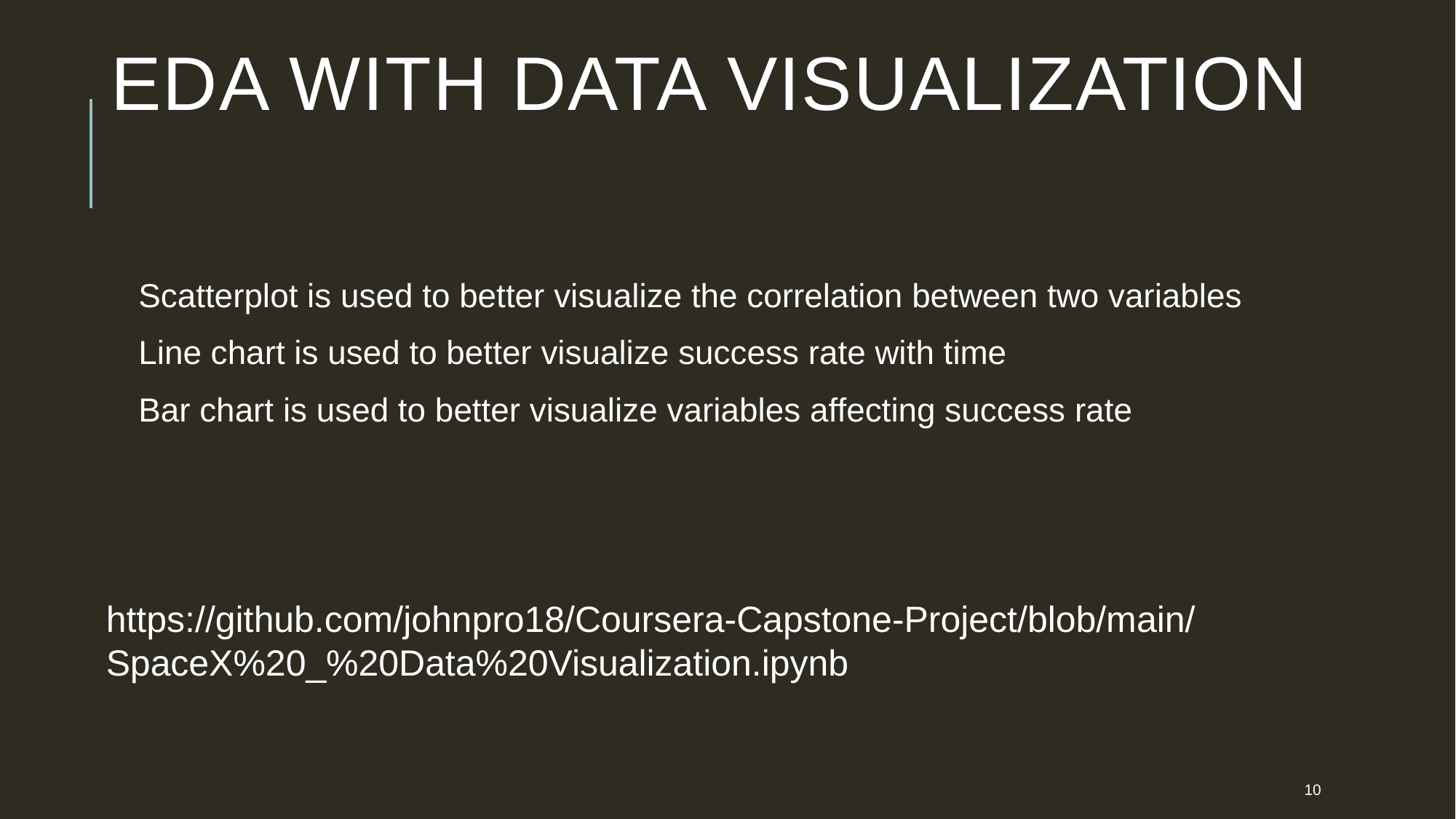

# EDA with data visualization
Scatterplot is used to better visualize the correlation between two variables
Line chart is used to better visualize success rate with time
Bar chart is used to better visualize variables affecting success rate

https://github.com/johnpro18/Coursera-Capstone-Project/blob/main/SpaceX%20_%20Data%20Visualization.ipynb
10